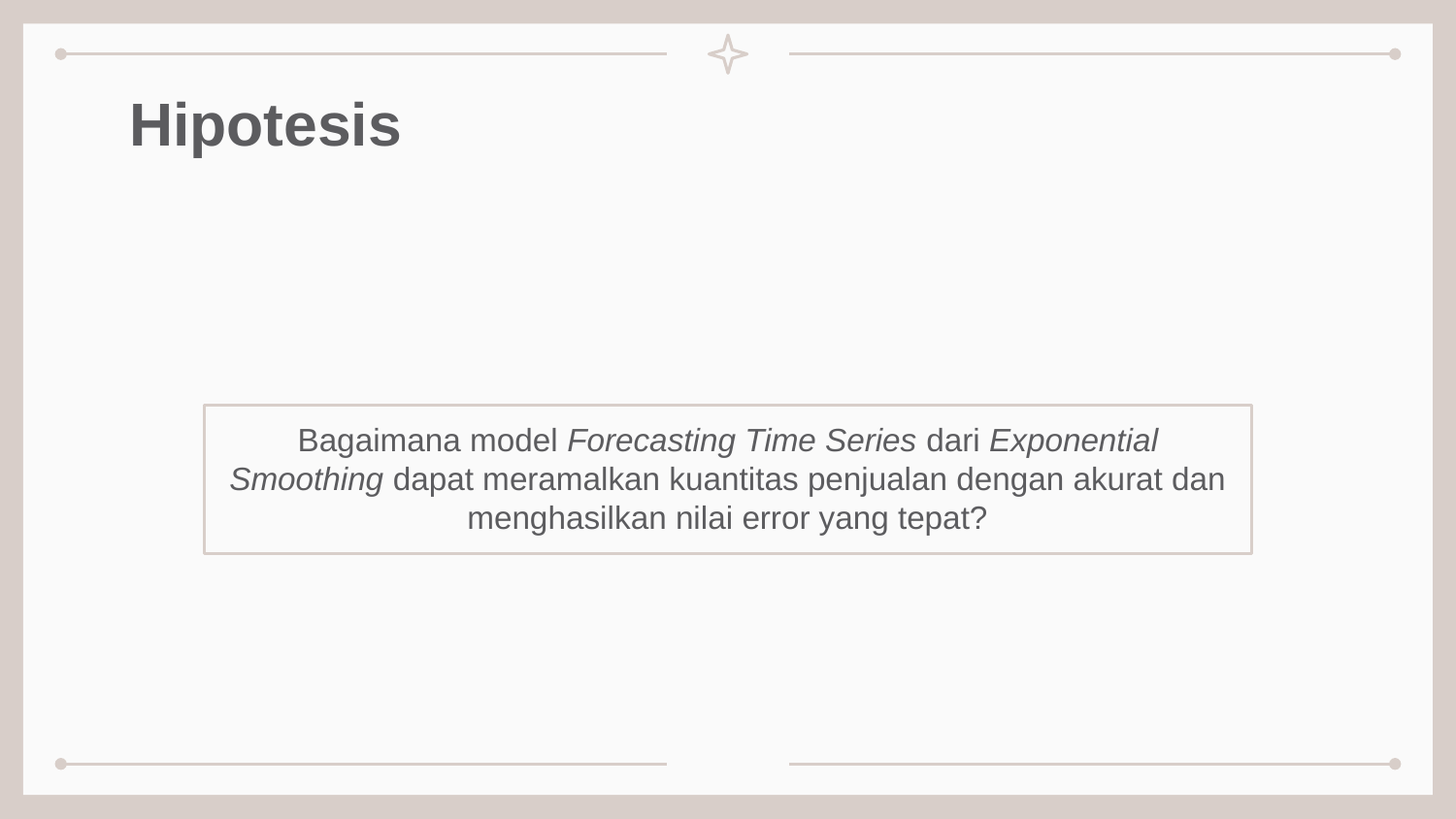

Hipotesis
Bagaimana model Forecasting Time Series dari Exponential Smoothing dapat meramalkan kuantitas penjualan dengan akurat dan menghasilkan nilai error yang tepat?